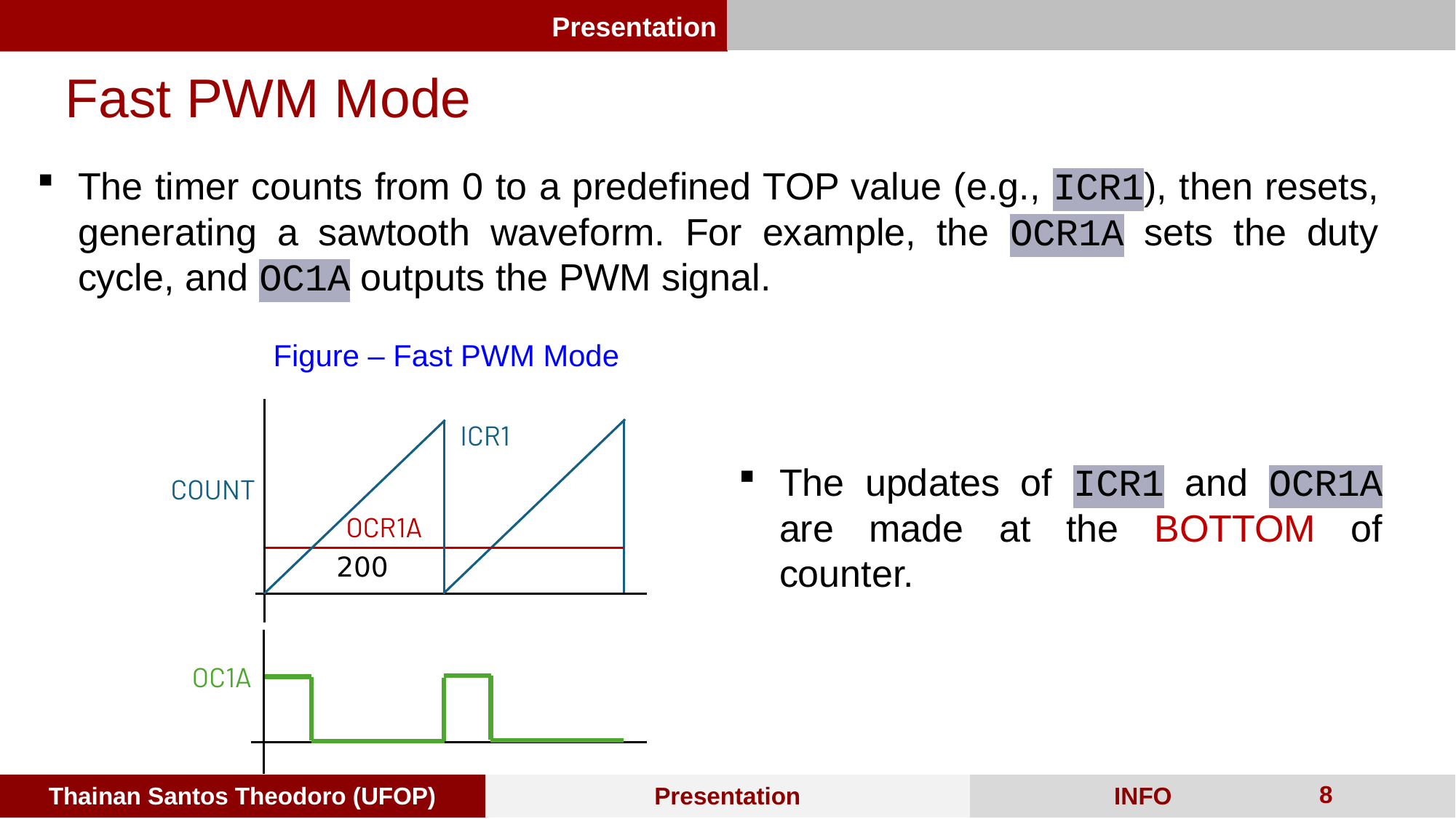

Fast PWM Mode
The timer counts from 0 to a predefined TOP value (e.g., ICR1), then resets, generating a sawtooth waveform. For example, the OCR1A sets the duty cycle, and OC1A outputs the PWM signal.
Figure – Fast PWM Mode
ICR1
The updates of ICR1 and OCR1A are made at the BOTTOM of counter.
COUNT
OCR1A
200
OC1A